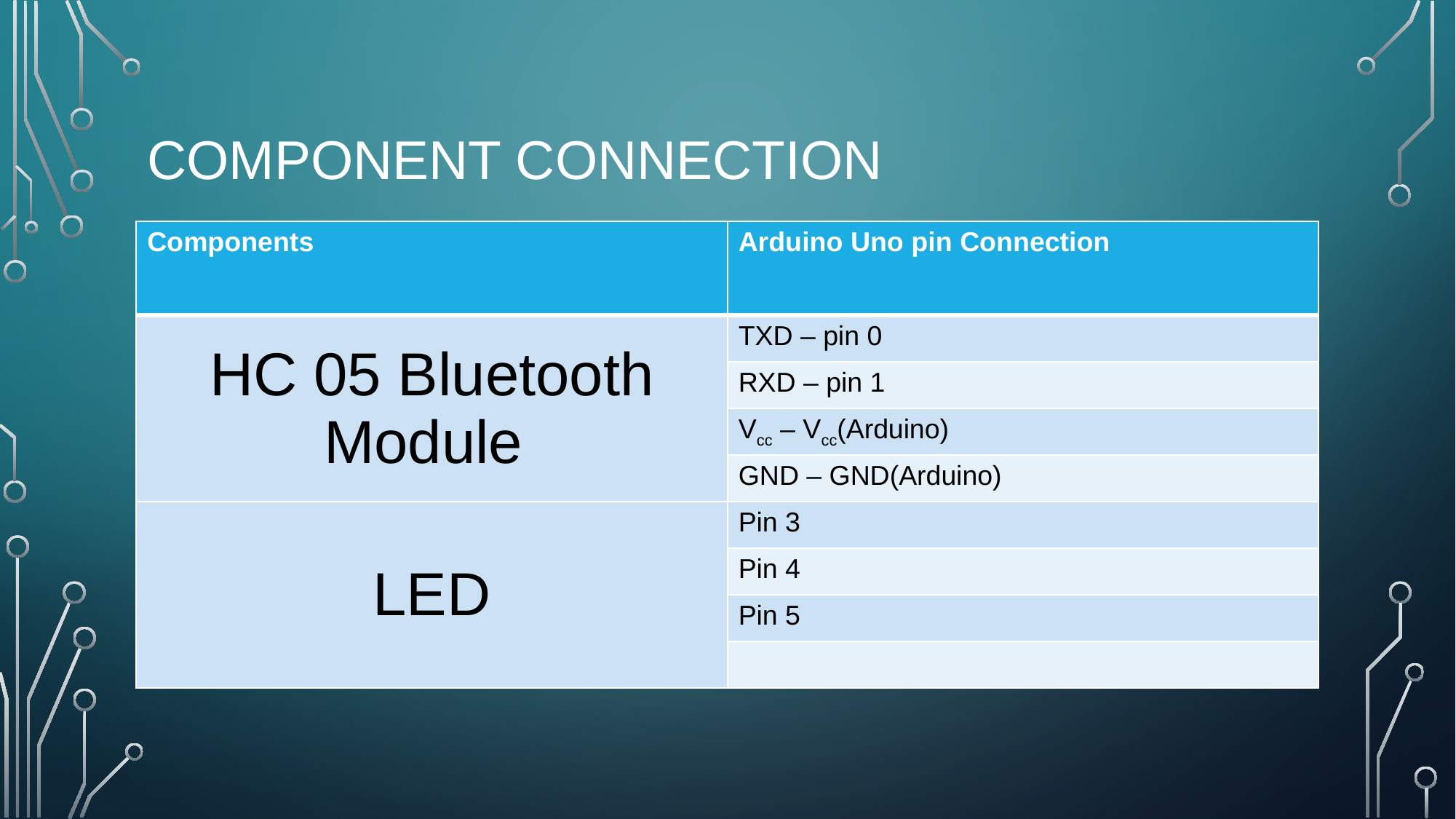

# Component Connection
| Components | Arduino Uno pin Connection |
| --- | --- |
| HC 05 Bluetooth Module | TXD – pin 0 |
|  | RXD – pin 1 |
|  | Vcc – Vcc(Arduino) |
|  | GND – GND(Arduino) |
| LED | Pin 3 |
|  | Pin 4 |
|  | Pin 5 |
|  |  |